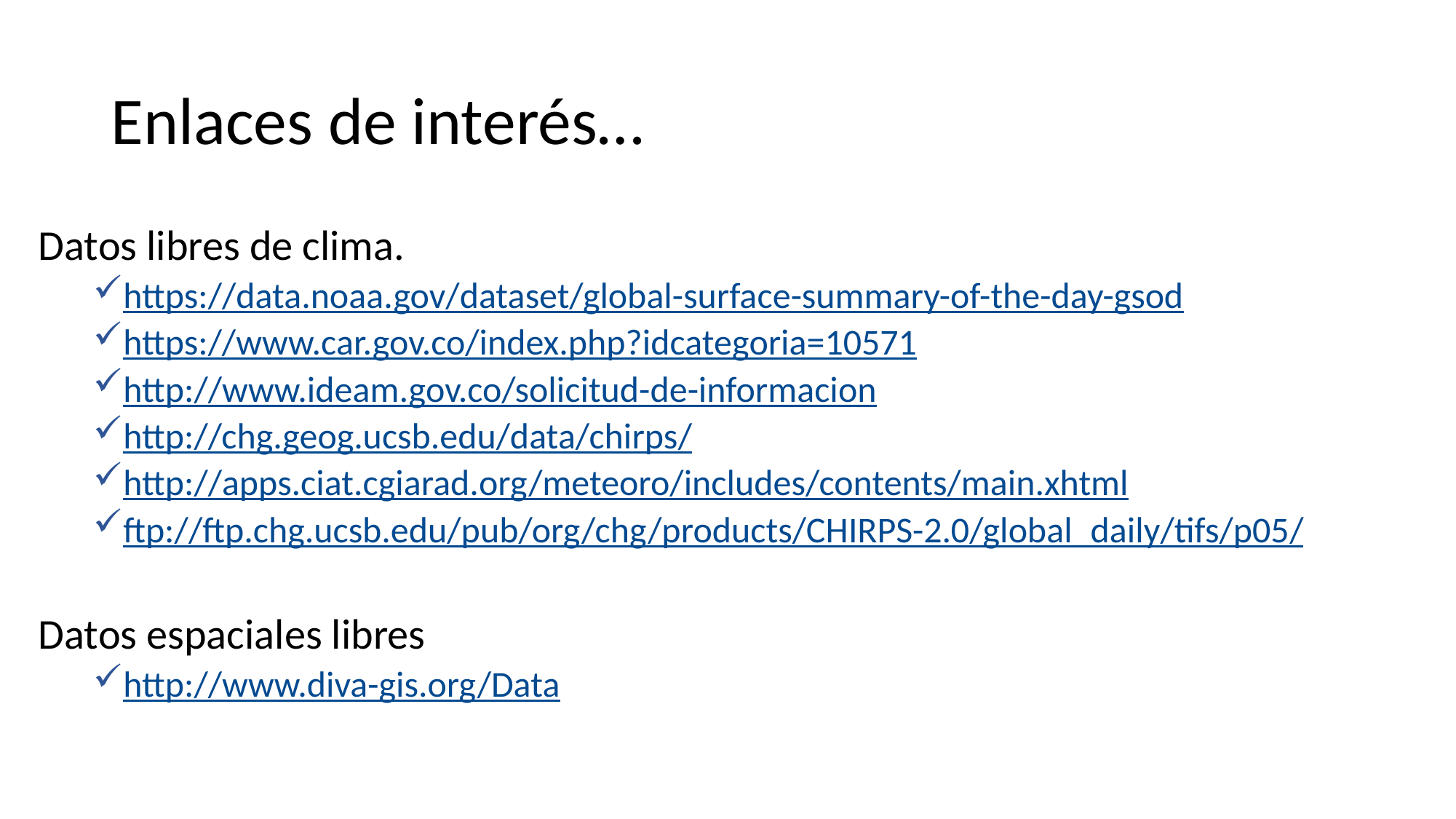

# Enlaces de interés…
Datos libres de clima.
https://data.noaa.gov/dataset/global-surface-summary-of-the-day-gsod
https://www.car.gov.co/index.php?idcategoria=10571
http://www.ideam.gov.co/solicitud-de-informacion
http://chg.geog.ucsb.edu/data/chirps/
http://apps.ciat.cgiarad.org/meteoro/includes/contents/main.xhtml
ftp://ftp.chg.ucsb.edu/pub/org/chg/products/CHIRPS-2.0/global_daily/tifs/p05/

Datos espaciales libres
http://www.diva-gis.org/Data